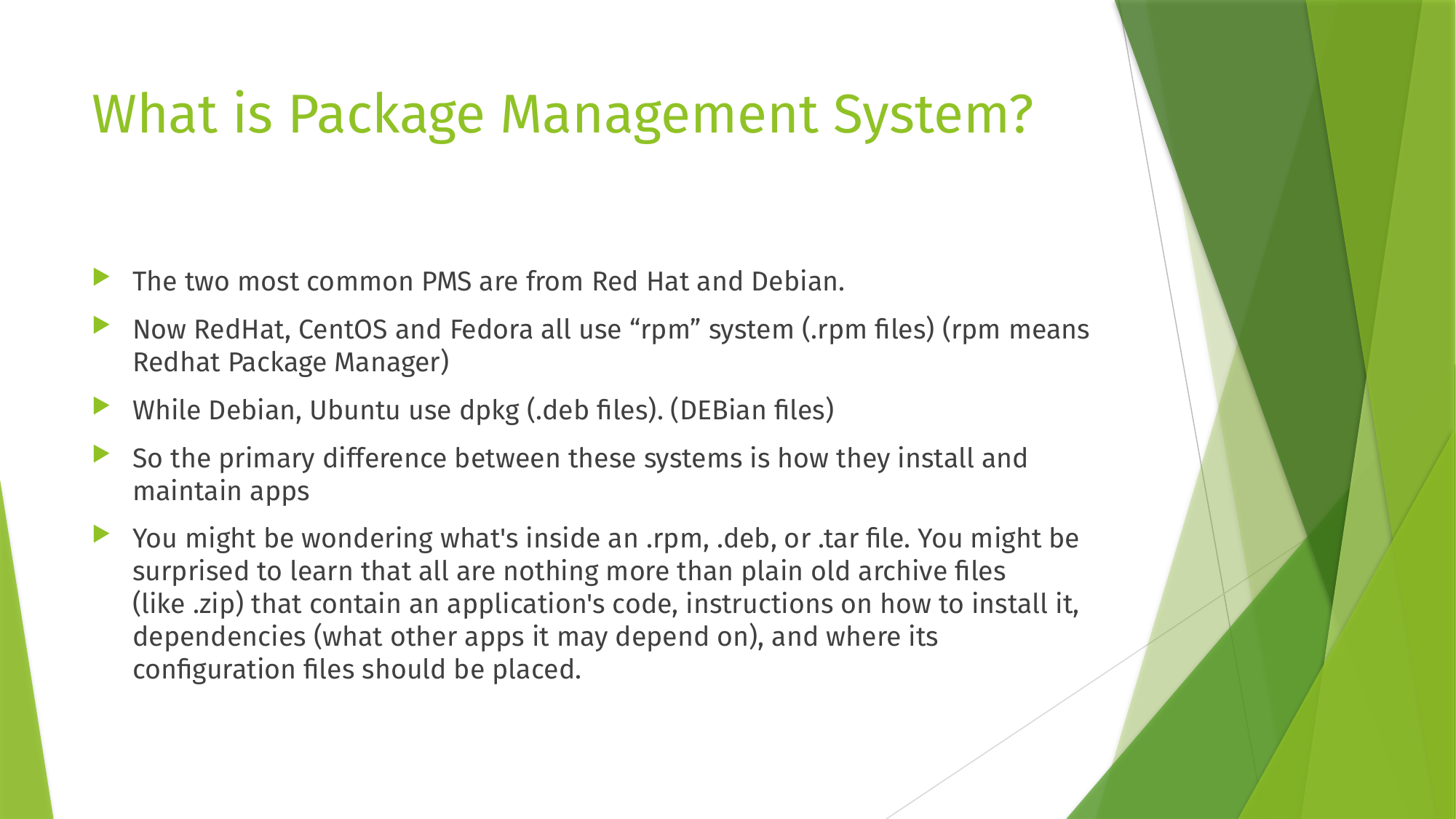

# What is Package Management System?
The two most common PMS are from Red Hat and Debian.
Now RedHat, CentOS and Fedora all use “rpm” system (.rpm files) (rpm means Redhat Package Manager)
While Debian, Ubuntu use dpkg (.deb files). (DEBian files)
So the primary difference between these systems is how they install and maintain apps
You might be wondering what's inside an .rpm, .deb, or .tar file. You might be surprised to learn that all are nothing more than plain old archive files (like .zip) that contain an application's code, instructions on how to install it, dependencies (what other apps it may depend on), and where its configuration files should be placed.